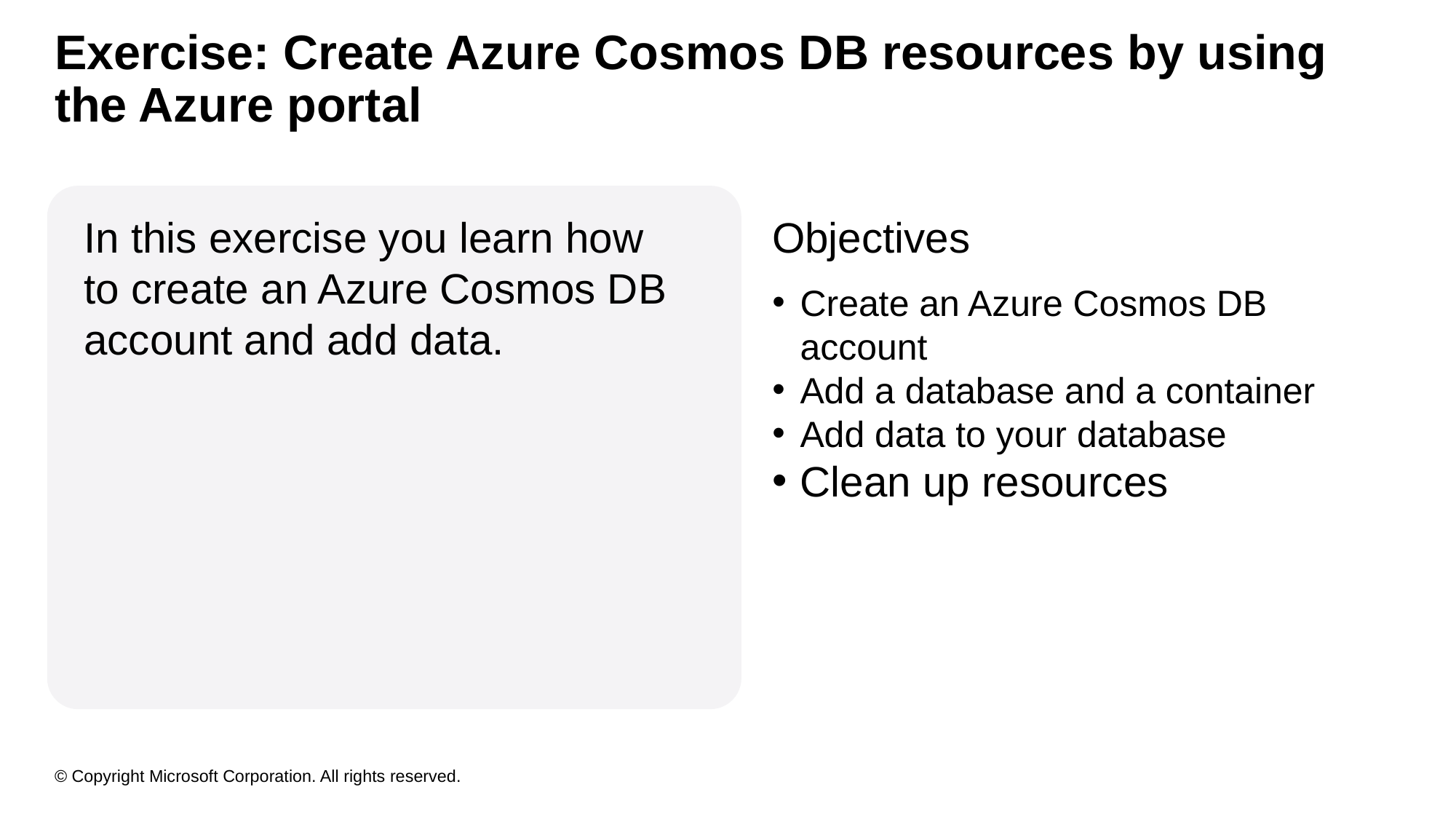

# Exercise: Create Azure Cosmos DB resources by using the Azure portal
In this exercise you learn how to create an Azure Cosmos DB account and add data.
Objectives
Create an Azure Cosmos DB account
Add a database and a container
Add data to your database
Clean up resources